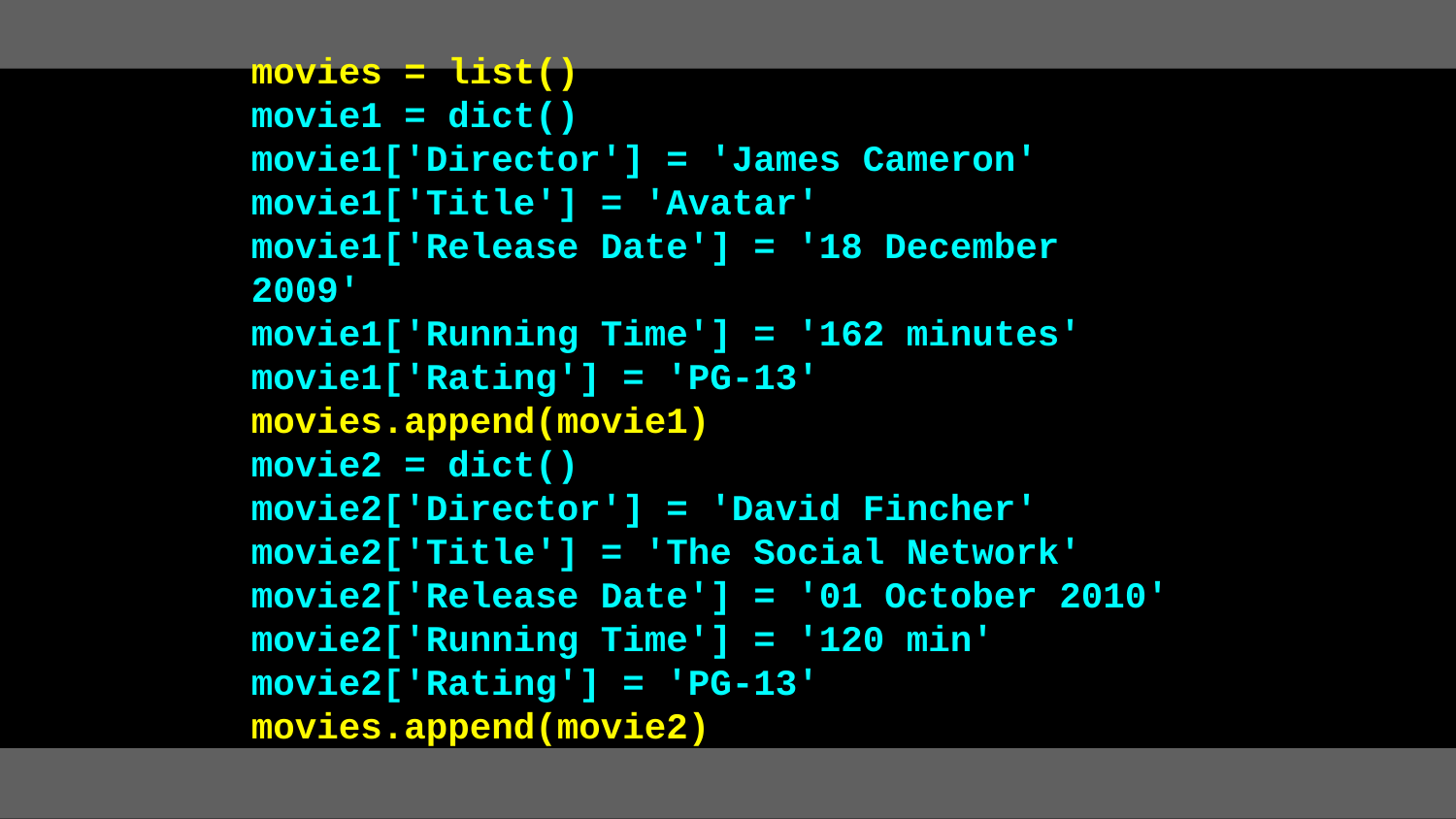

movies = list()
movie1 = dict()
movie1['Director'] = 'James Cameron'
movie1['Title'] = 'Avatar'
movie1['Release Date'] = '18 December 2009'
movie1['Running Time'] = '162 minutes'
movie1['Rating'] = 'PG-13'
movies.append(movie1)
movie2 = dict()
movie2['Director'] = 'David Fincher'
movie2['Title'] = 'The Social Network'
movie2['Release Date'] = '01 October 2010'
movie2['Running Time'] = '120 min'
movie2['Rating'] = 'PG-13'
movies.append(movie2)
#